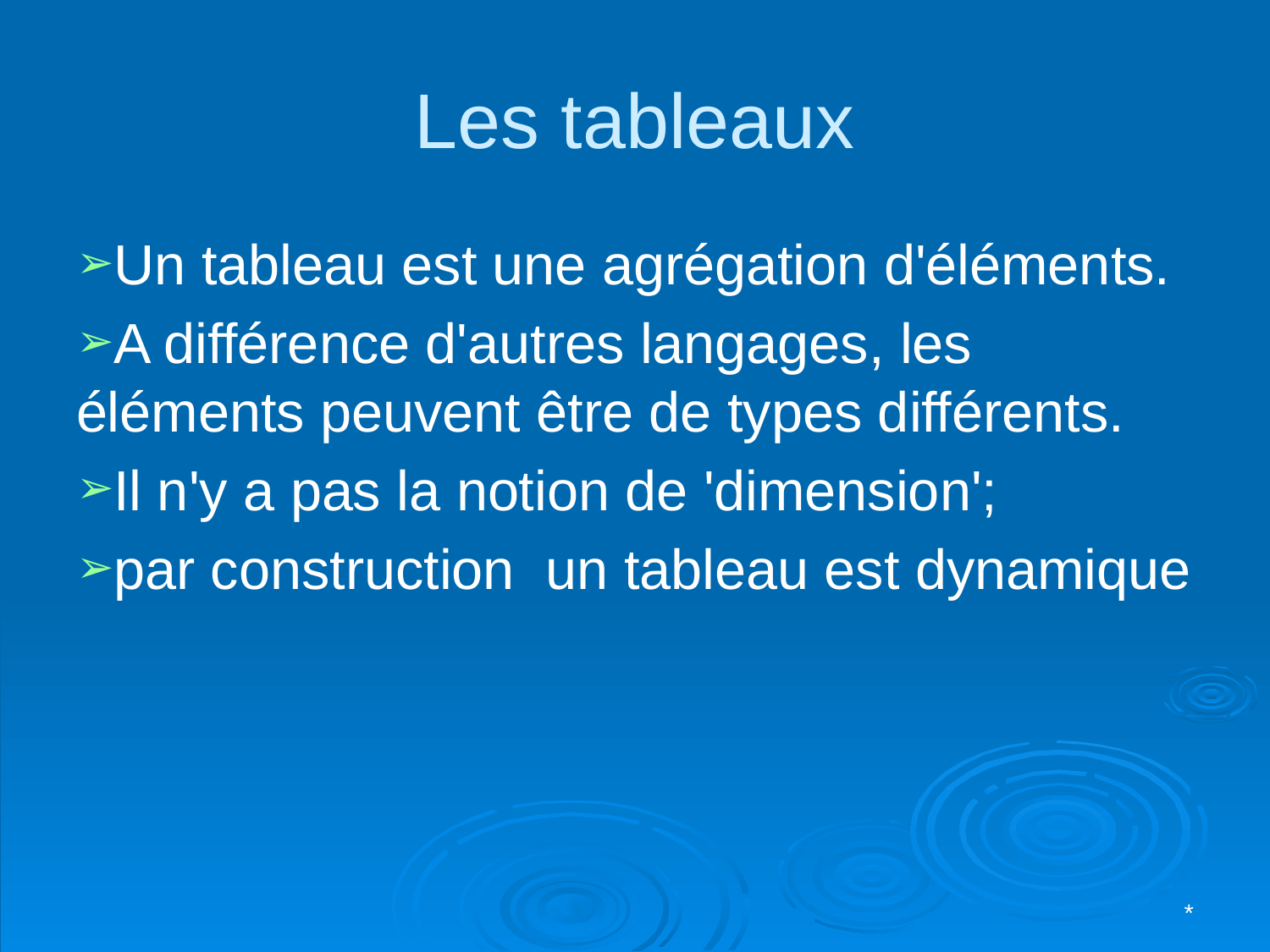

# Les tableaux
Un tableau est une agrégation d'éléments.
A différence d'autres langages, les éléments peuvent être de types différents.
Il n'y a pas la notion de 'dimension';
par construction  un tableau est dynamique
*